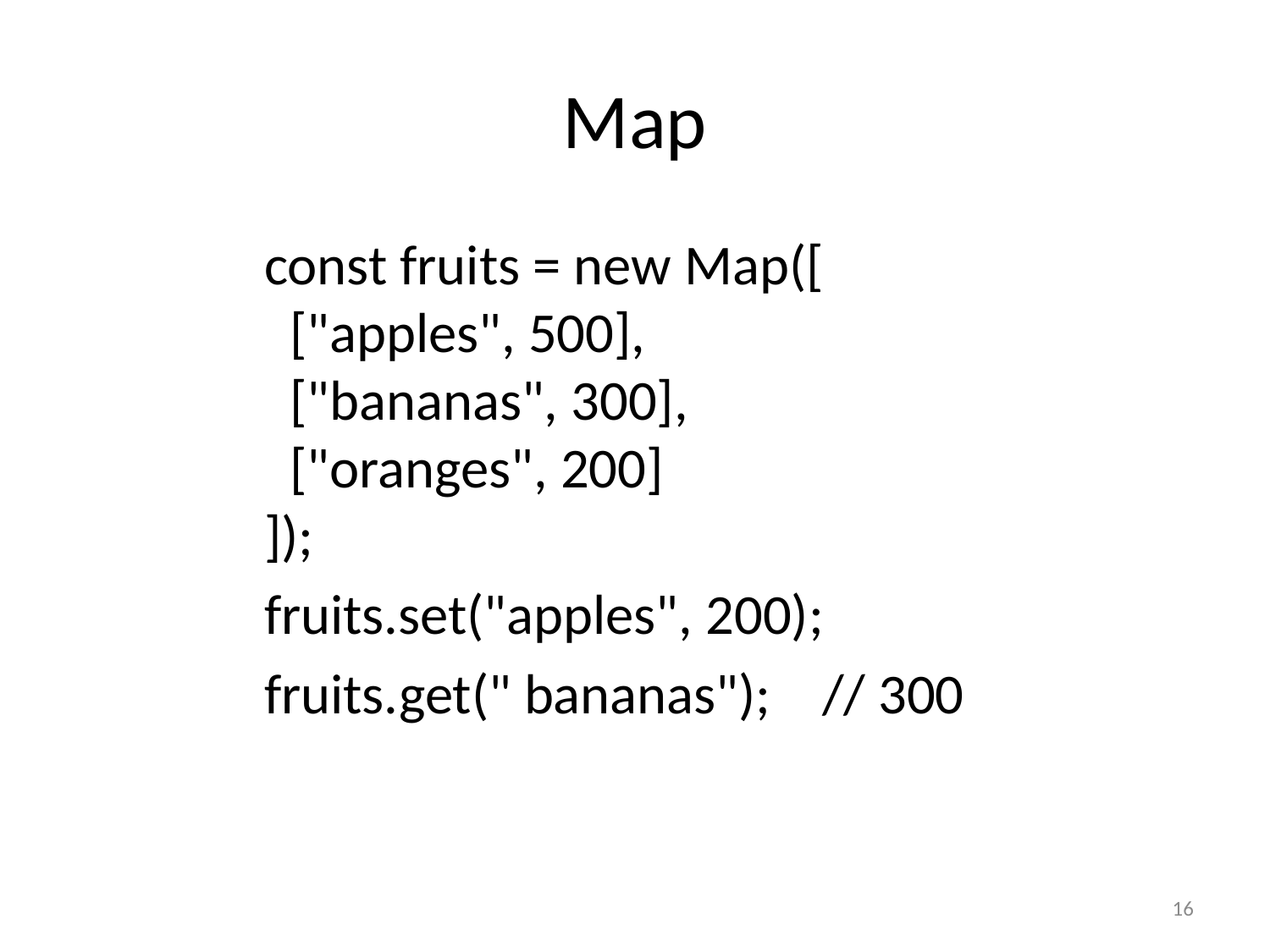

# Map
const fruits = new Map([
  ["apples", 500],
  ["bananas", 300],
  ["oranges", 200]
]);
fruits.set("apples", 200);
fruits.get(" bananas");    // 300
16